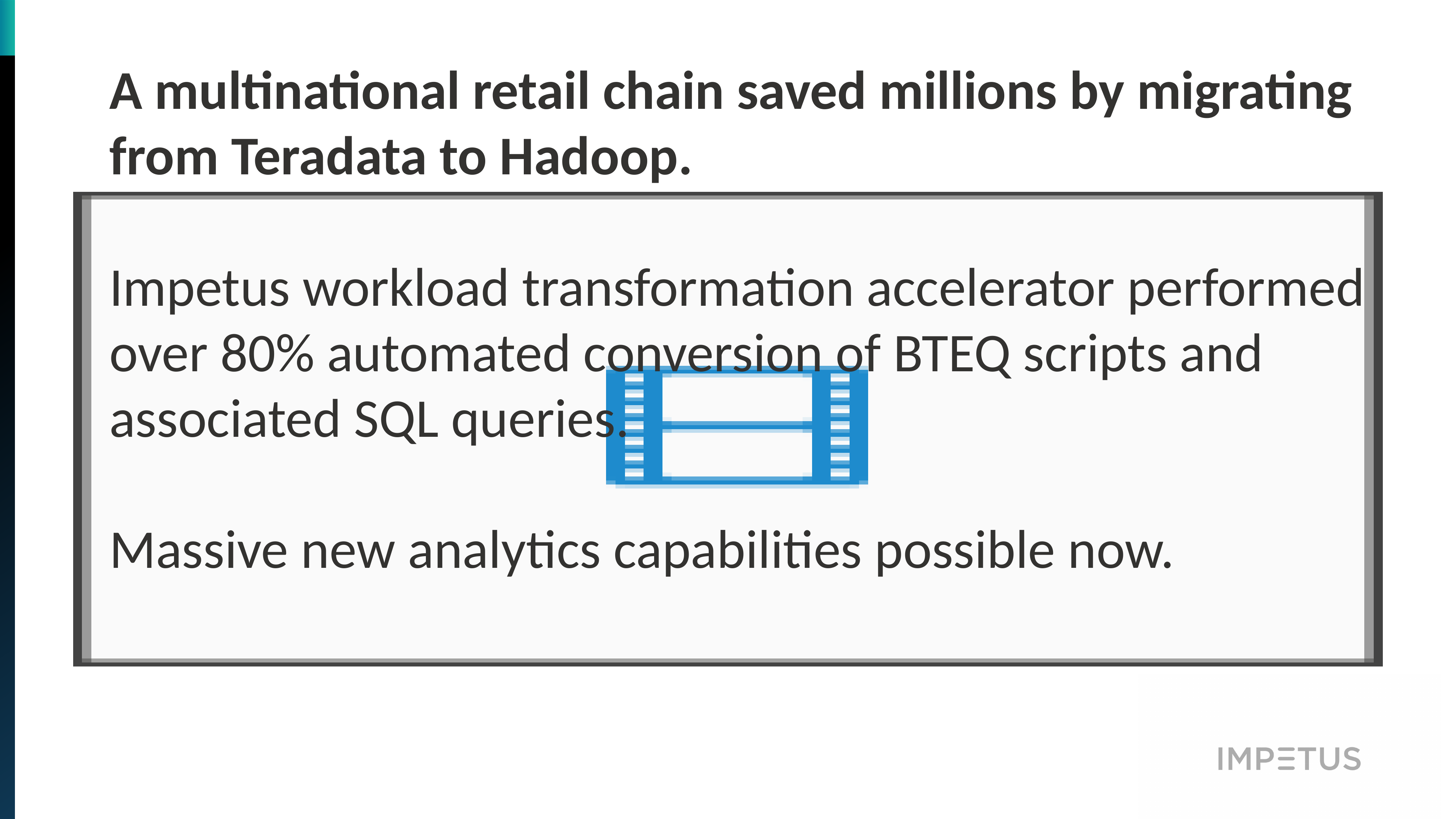

# A multinational retail chain saved millions by migrating from Teradata to Hadoop.
Impetus workload transformation accelerator performed over 80% automated conversion of BTEQ scripts and associated SQL queries.
Massive new analytics capabilities possible now.